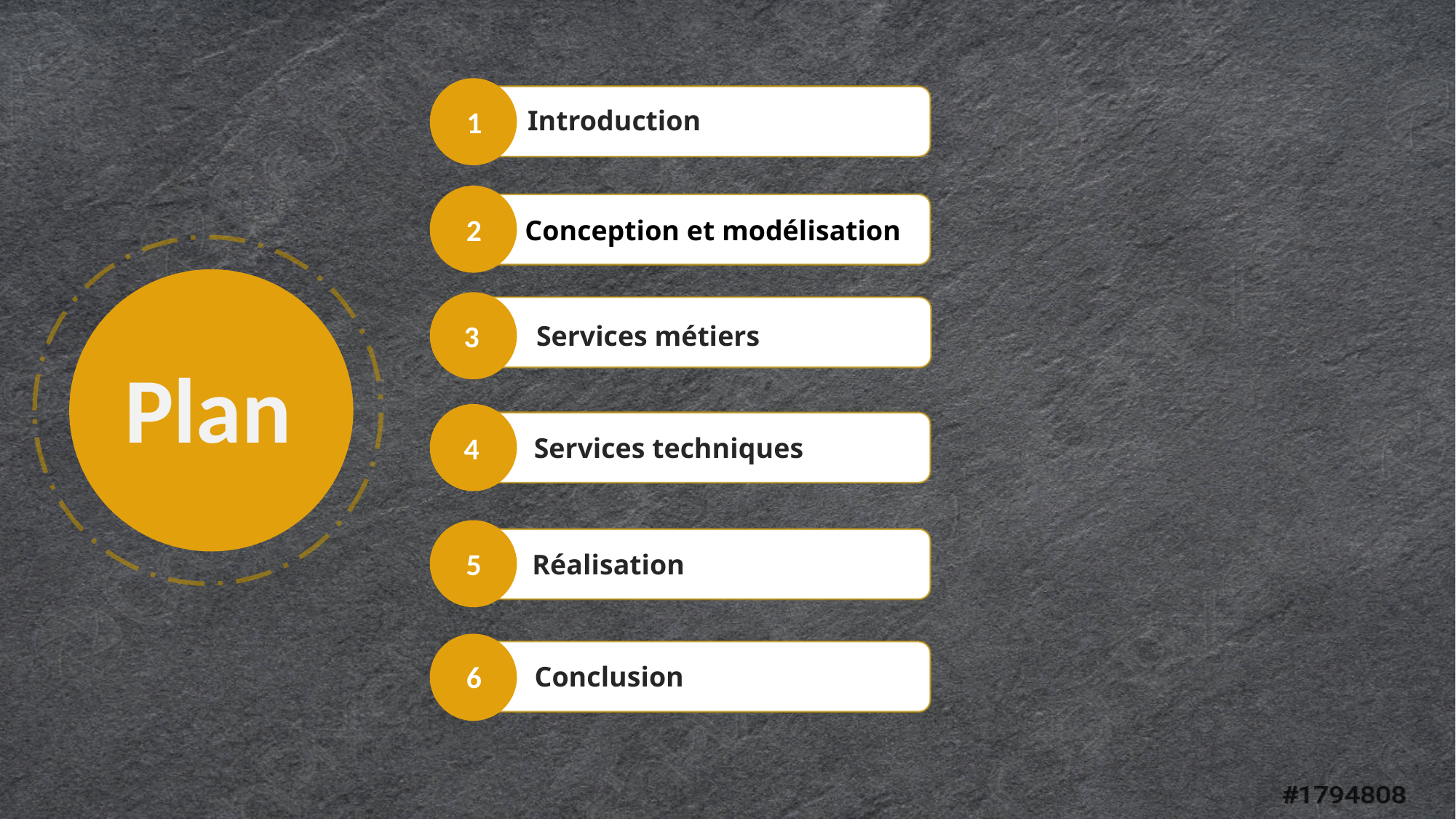

Introduction
1

Conception et modélisation
2

Services métiers
3
Plan

Services techniques

4

Réalisation
5

Conclusion
6